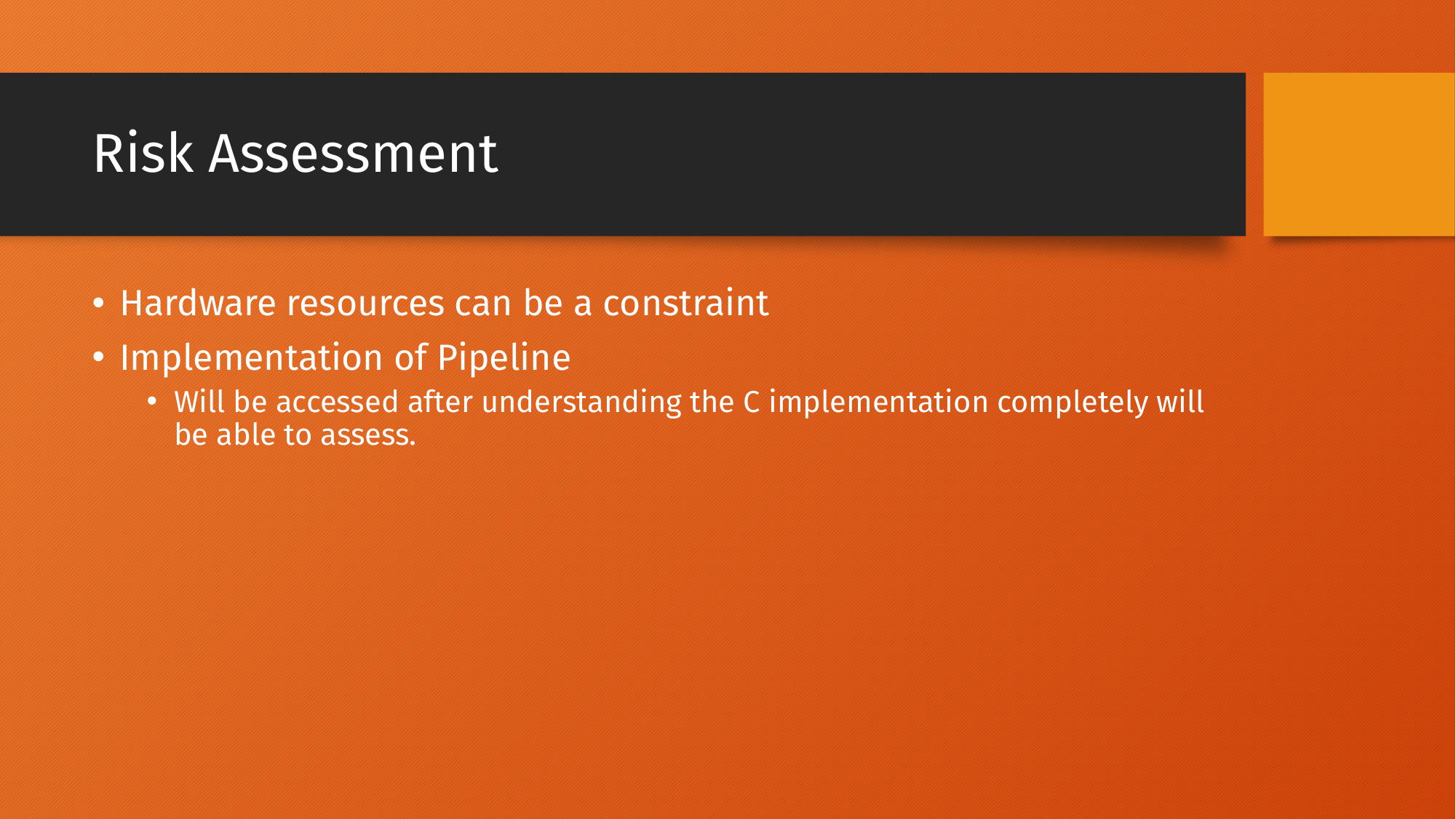

# Risk Assessment
Hardware resources can be a constraint
Implementation of Pipeline
Will be accessed after understanding the C implementation completely will be able to assess.